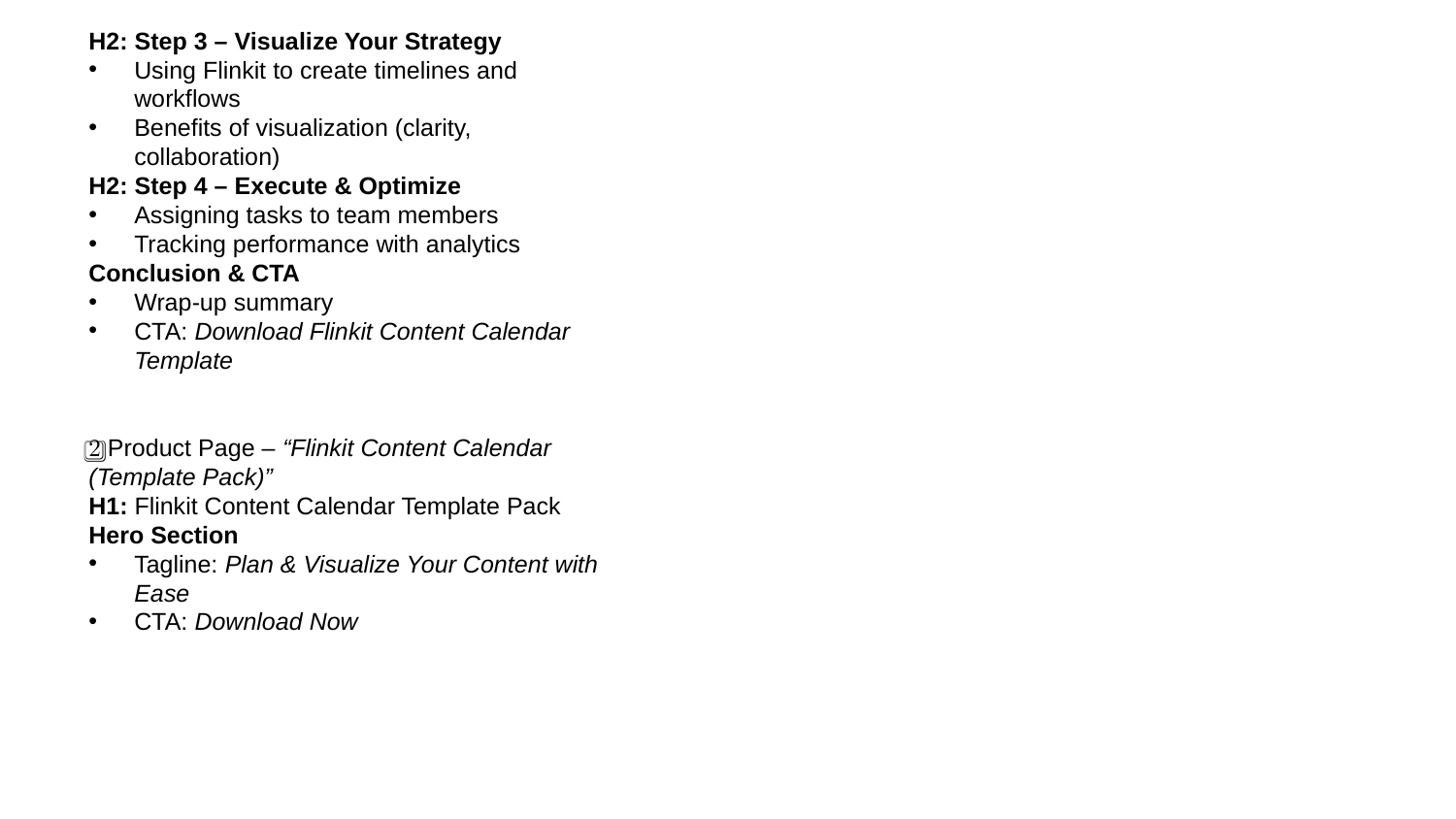

H2: Step 3 – Visualize Your Strategy
Using Flinkit to create timelines and workflows
Benefits of visualization (clarity, collaboration)
H2: Step 4 – Execute & Optimize
Assigning tasks to team members
Tracking performance with analytics
Conclusion & CTA
Wrap-up summary
CTA: Download Flinkit Content Calendar Template

2️⃣ Product Page – “Flinkit Content Calendar (Template Pack)”
H1: Flinkit Content Calendar Template Pack
Hero Section
Tagline: Plan & Visualize Your Content with Ease
CTA: Download Now